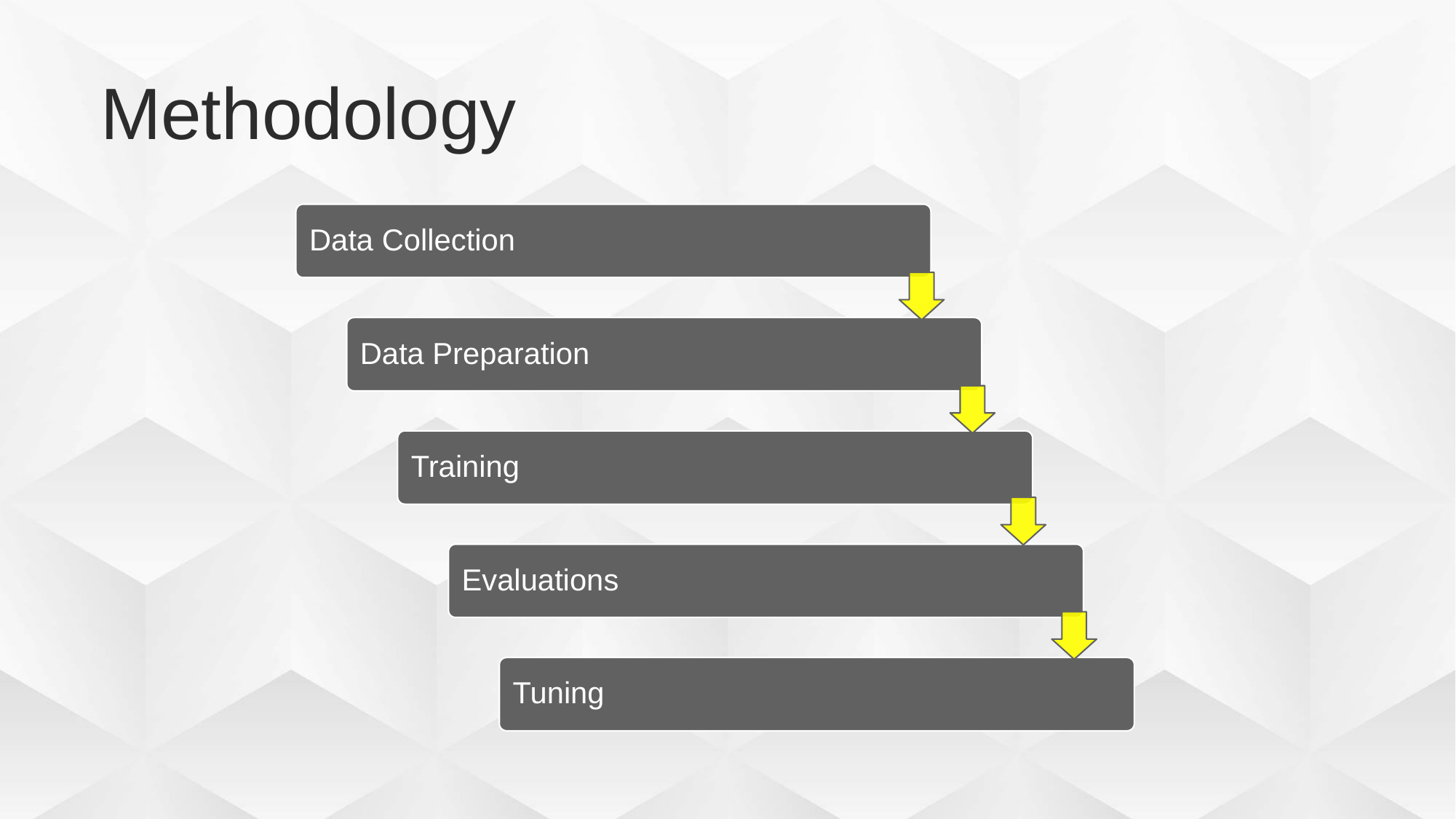

Methodology
Data Collection
Data Preparation
Training
Evaluations
Tuning